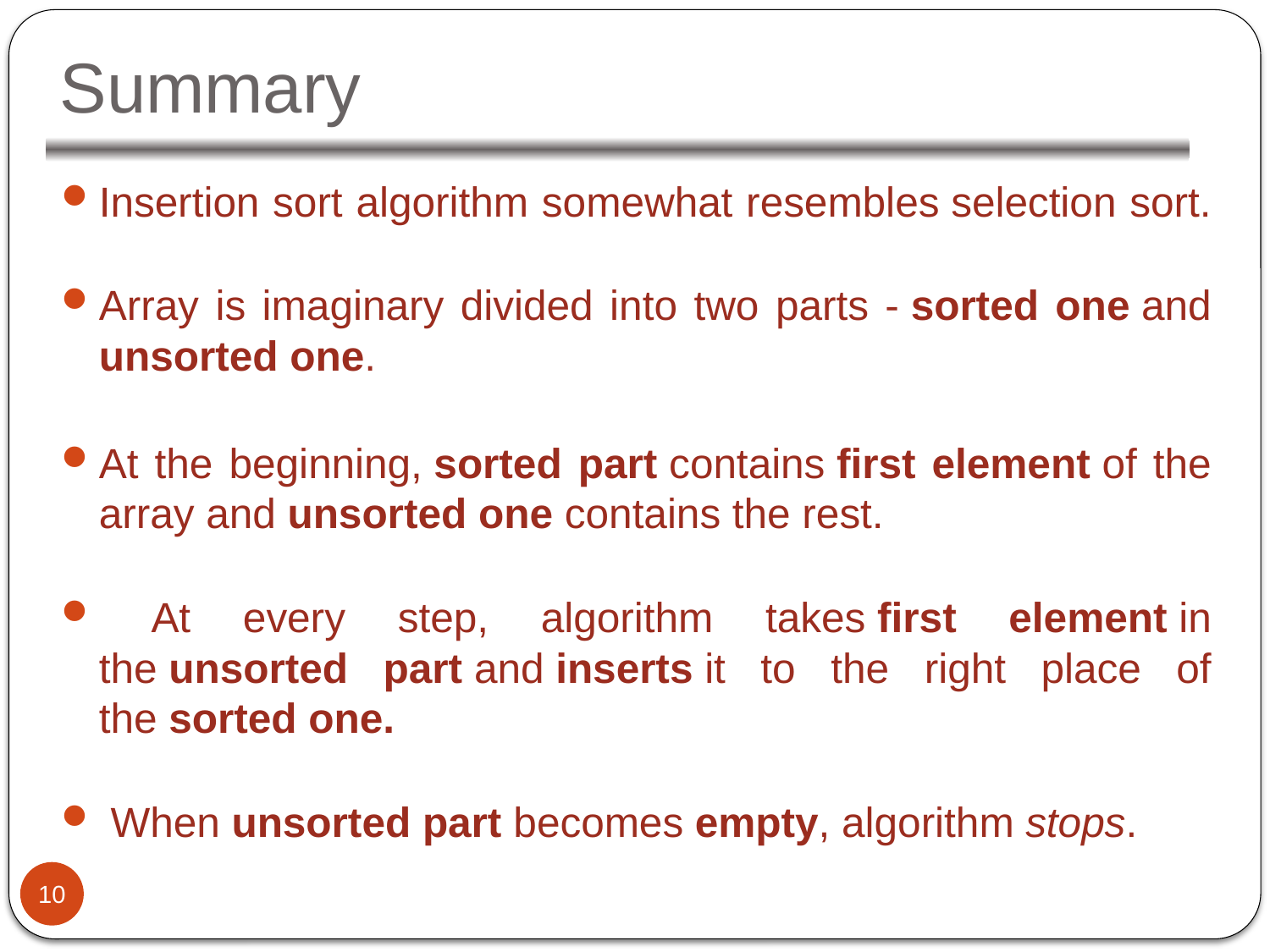

# Summary
Insertion sort algorithm somewhat resembles selection sort.

Array is imaginary divided into two parts - sorted one and unsorted one.

At the beginning, sorted part contains first element of the array and unsorted one contains the rest.

 At every step, algorithm takes first element in the unsorted part and inserts it to the right place of the sorted one.

 When unsorted part becomes empty, algorithm stops.
10